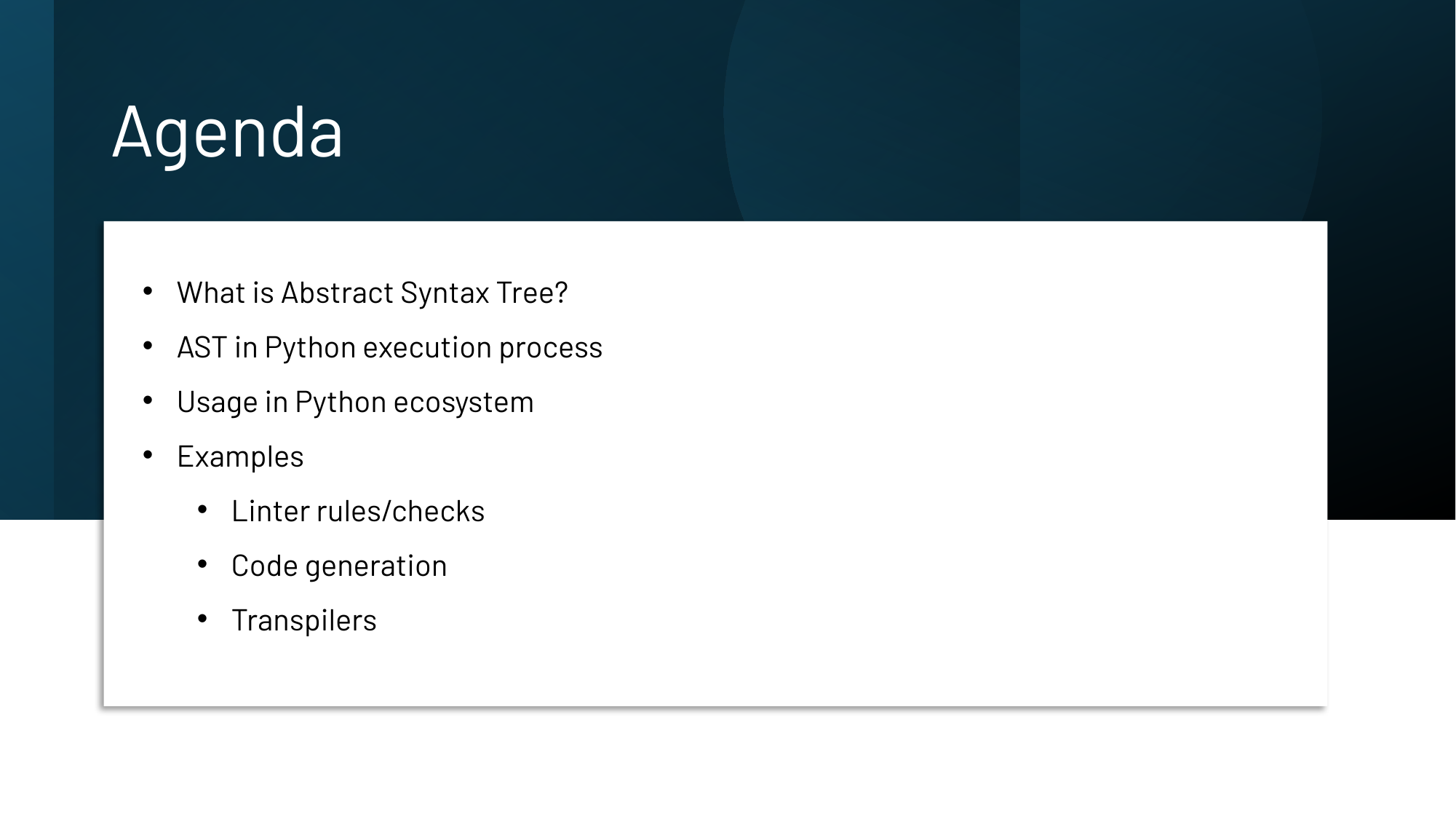

# Agenda

What is Abstract Syntax Tree?
AST in Python execution process
Usage in Python ecosystem
Examples
Linter rules/checks
Code generation
Transpilers